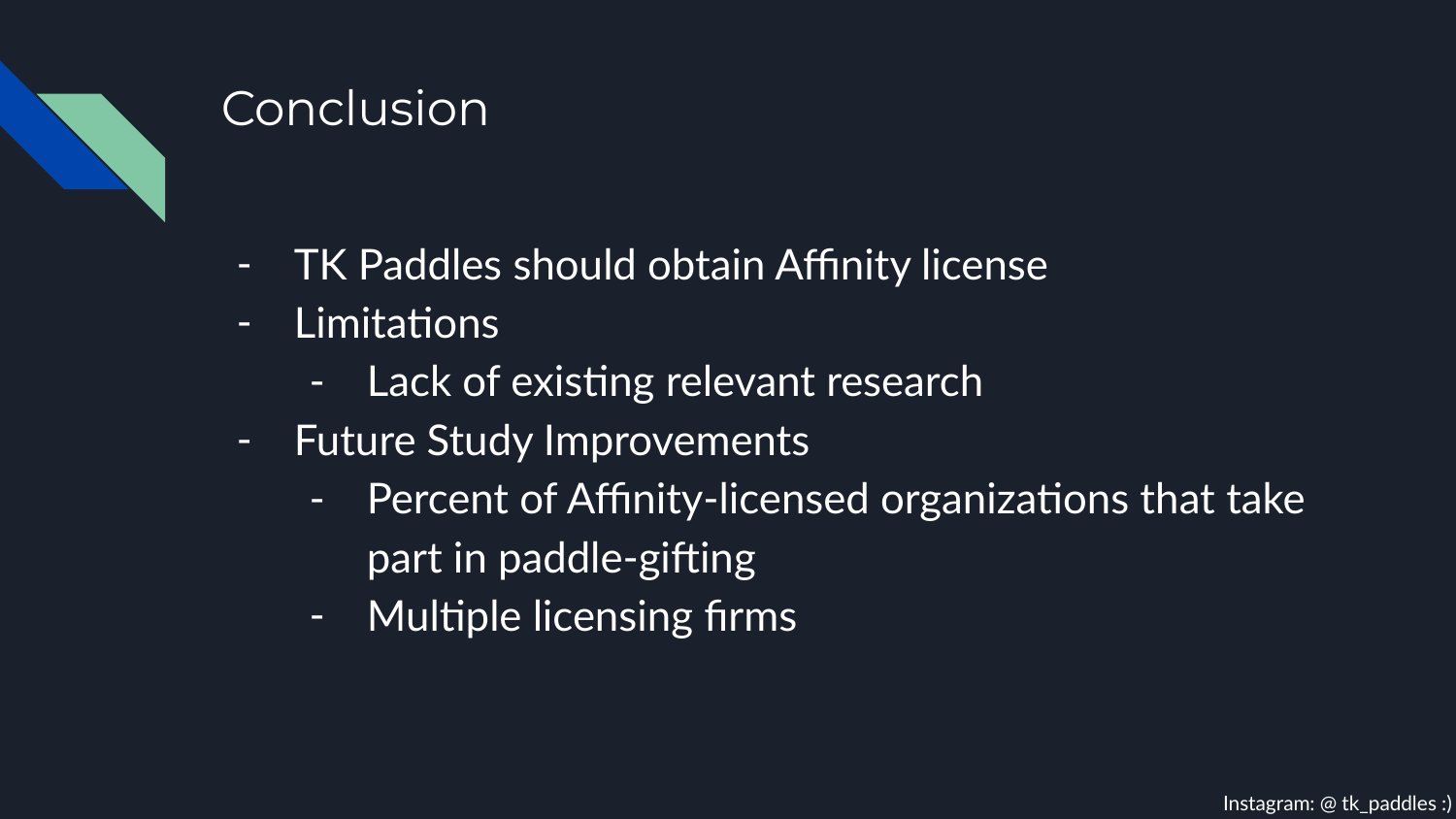

# Conclusion
TK Paddles should obtain Affinity license
Limitations
Lack of existing relevant research
Future Study Improvements
Percent of Affinity-licensed organizations that take part in paddle-gifting
Multiple licensing firms
Instagram: @ tk_paddles :)